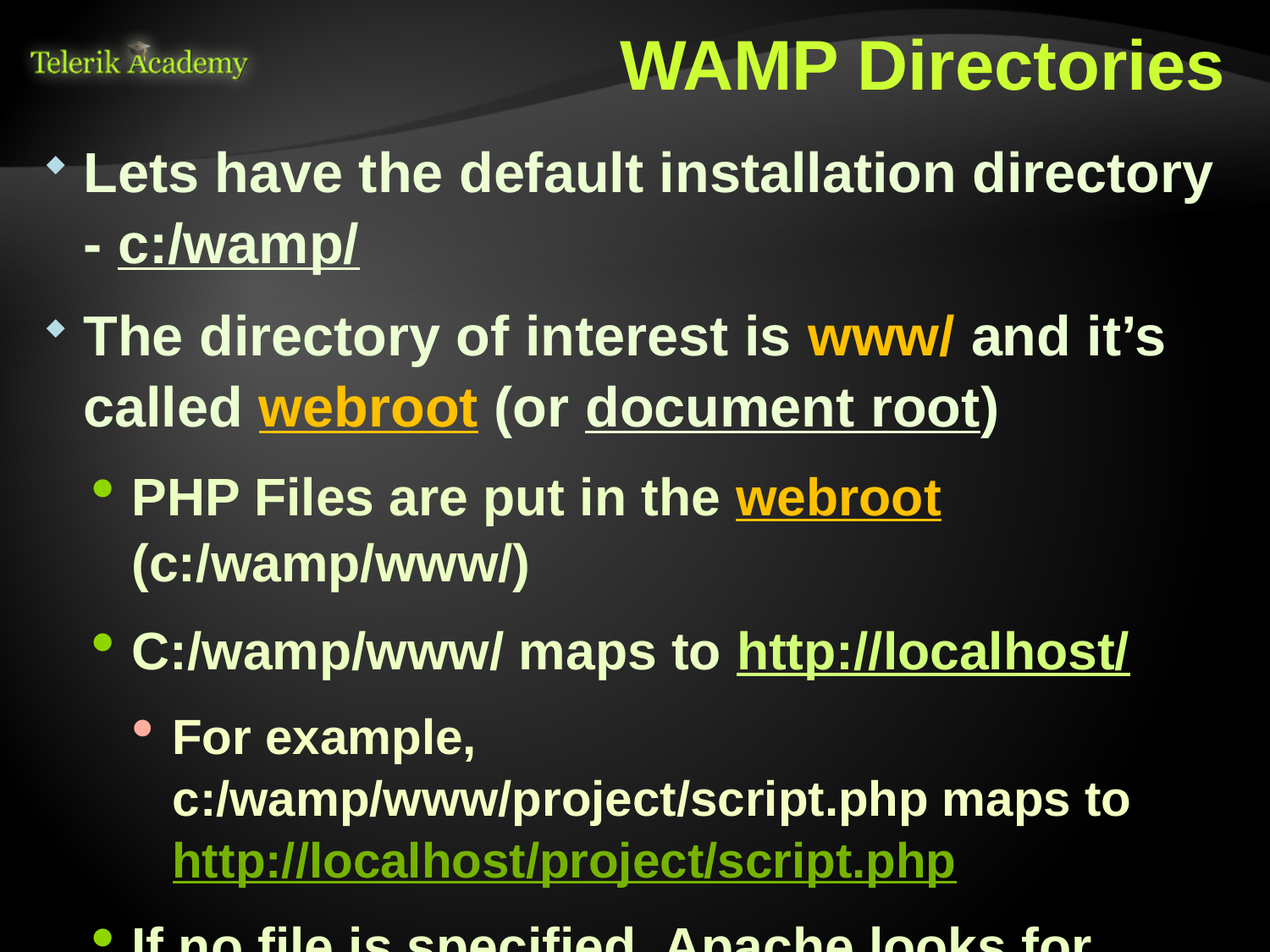

# WAMP Directories
Lets have the default installation directory - c:/wamp/
The directory of interest is www/ and it’s called webroot (or document root)
PHP Files are put in the webroot (c:/wamp/www/)
C:/wamp/www/ maps to http://localhost/
For example, c:/wamp/www/project/script.php maps to http://localhost/project/script.php
If no file is specified, Apache looks for index.php